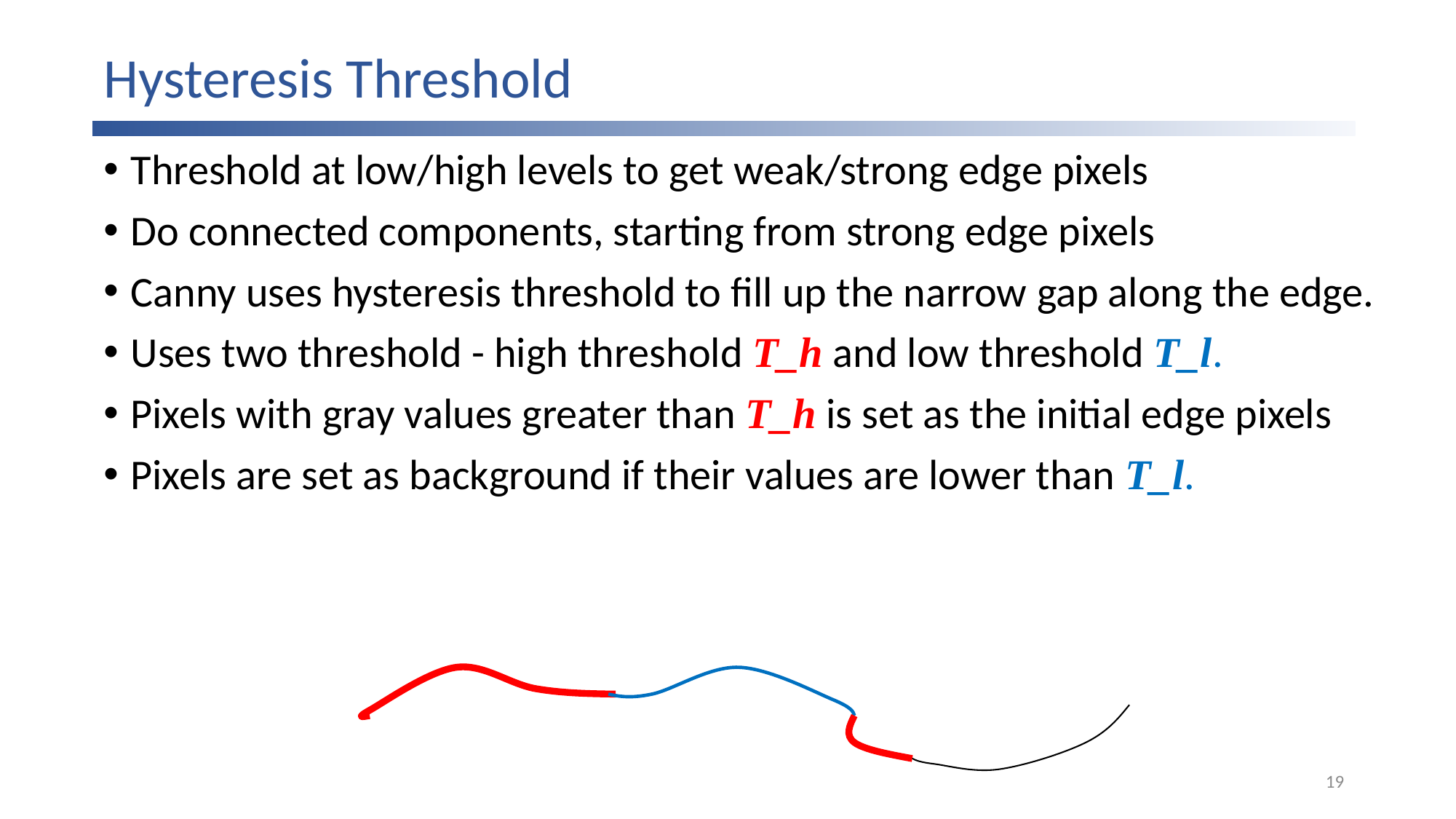

# Hysteresis Threshold
Threshold at low/high levels to get weak/strong edge pixels
Do connected components, starting from strong edge pixels
Canny uses hysteresis threshold to fill up the narrow gap along the edge.
Uses two threshold - high threshold T_h and low threshold T_l.
Pixels with gray values greater than T_h is set as the initial edge pixels
Pixels are set as background if their values are lower than T_l.

19